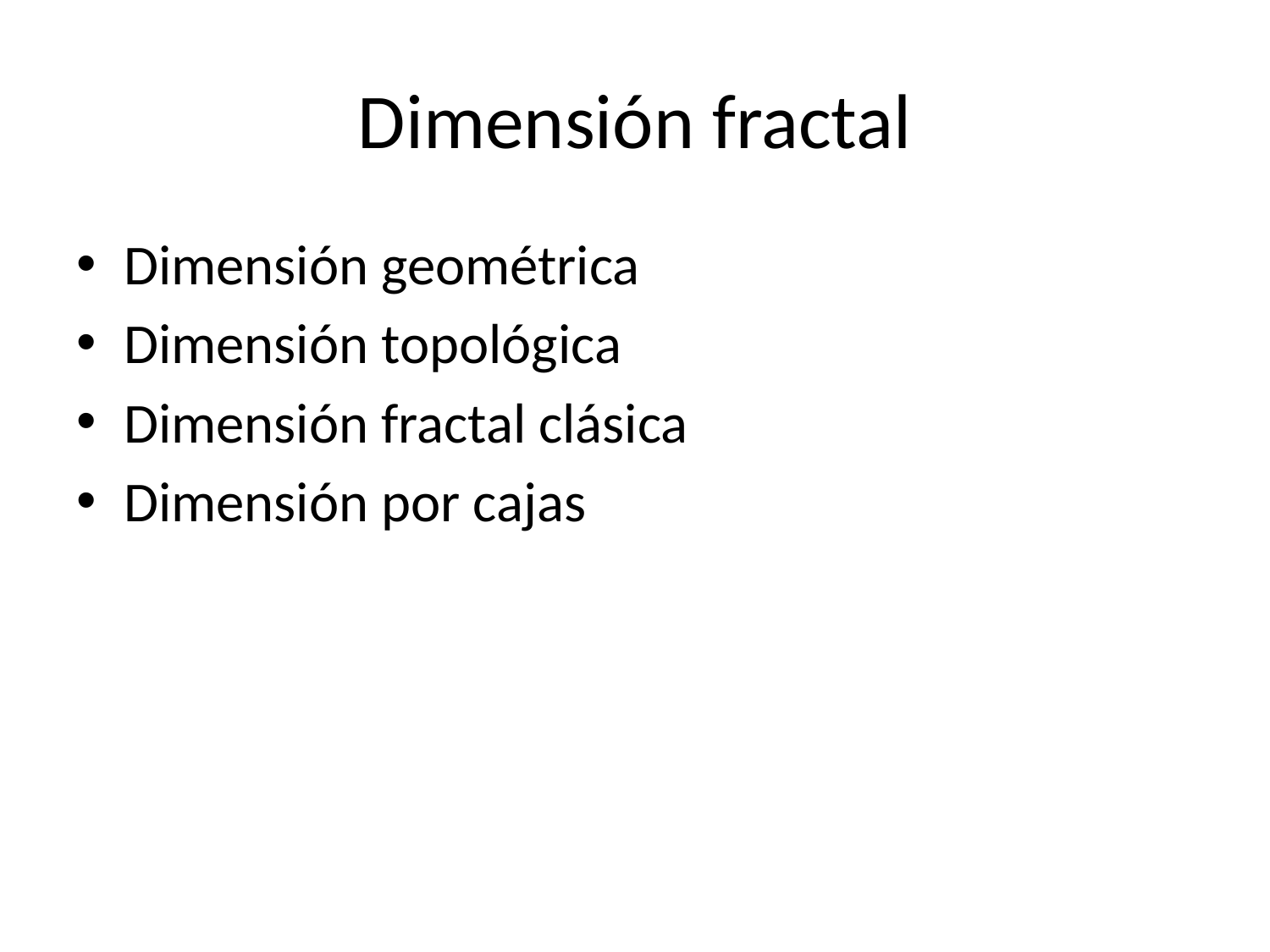

# Dimensión fractal
Dimensión geométrica
Dimensión topológica
Dimensión fractal clásica
Dimensión por cajas